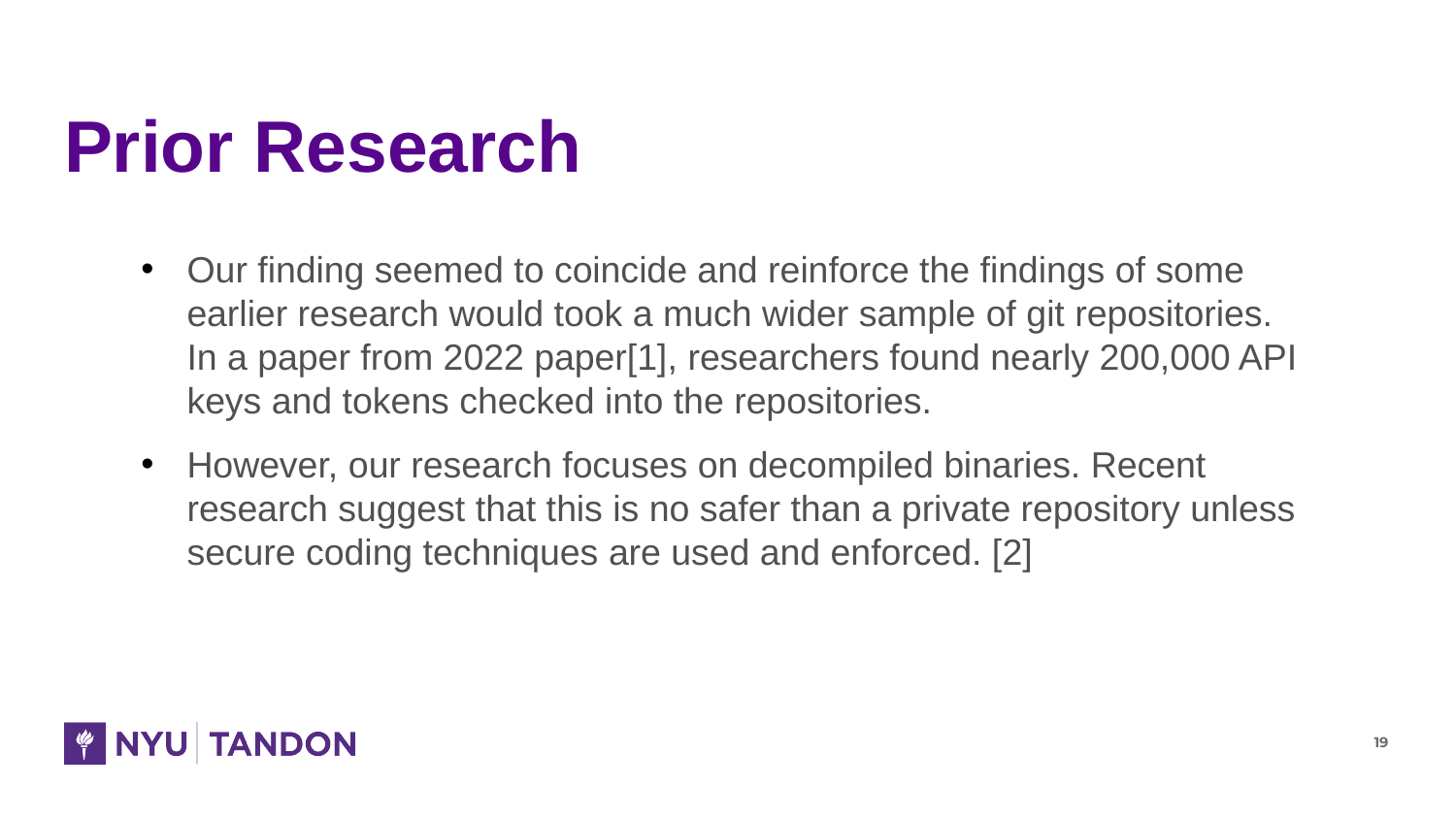

# Prior Research
Our finding seemed to coincide and reinforce the findings of some earlier research would took a much wider sample of git repositories.  In a paper from 2022 paper[1], researchers found nearly 200,000 API keys and tokens checked into the repositories.
However, our research focuses on decompiled binaries. Recent research suggest that this is no safer than a private repository unless secure coding techniques are used and enforced. [2]